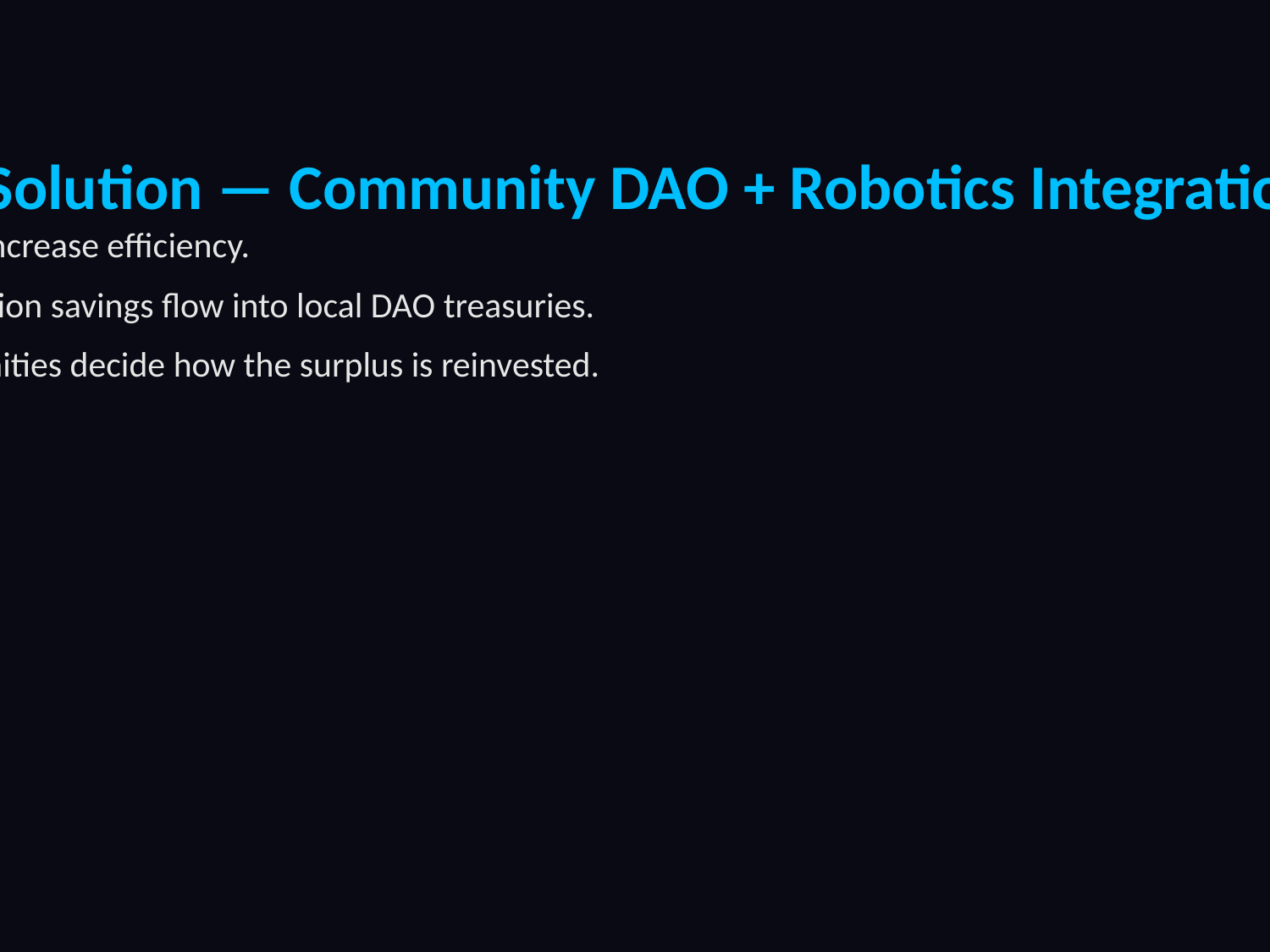

The Solution — Community DAO + Robotics Integration
Robots increase efficiency.
Automation savings flow into local DAO treasuries.
Communities decide how the surplus is reinvested.